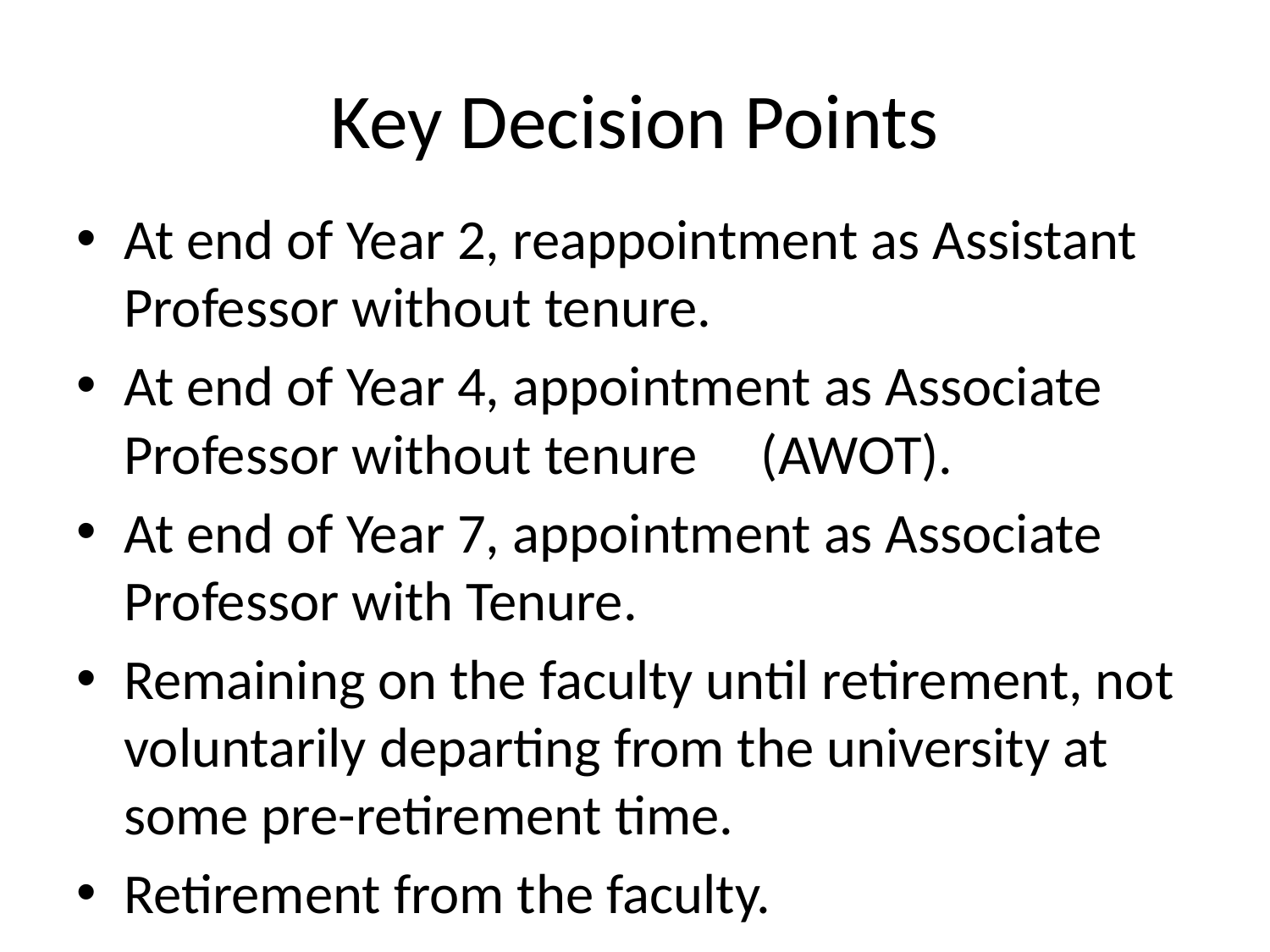

# Key Decision Points
At end of Year 2, reappointment as Assistant Professor without tenure.
At end of Year 4, appointment as Associate Professor without tenure     (AWOT).
At end of Year 7, appointment as Associate Professor with Tenure.
Remaining on the faculty until retirement, not voluntarily departing from the university at some pre-retirement time.
Retirement from the faculty.